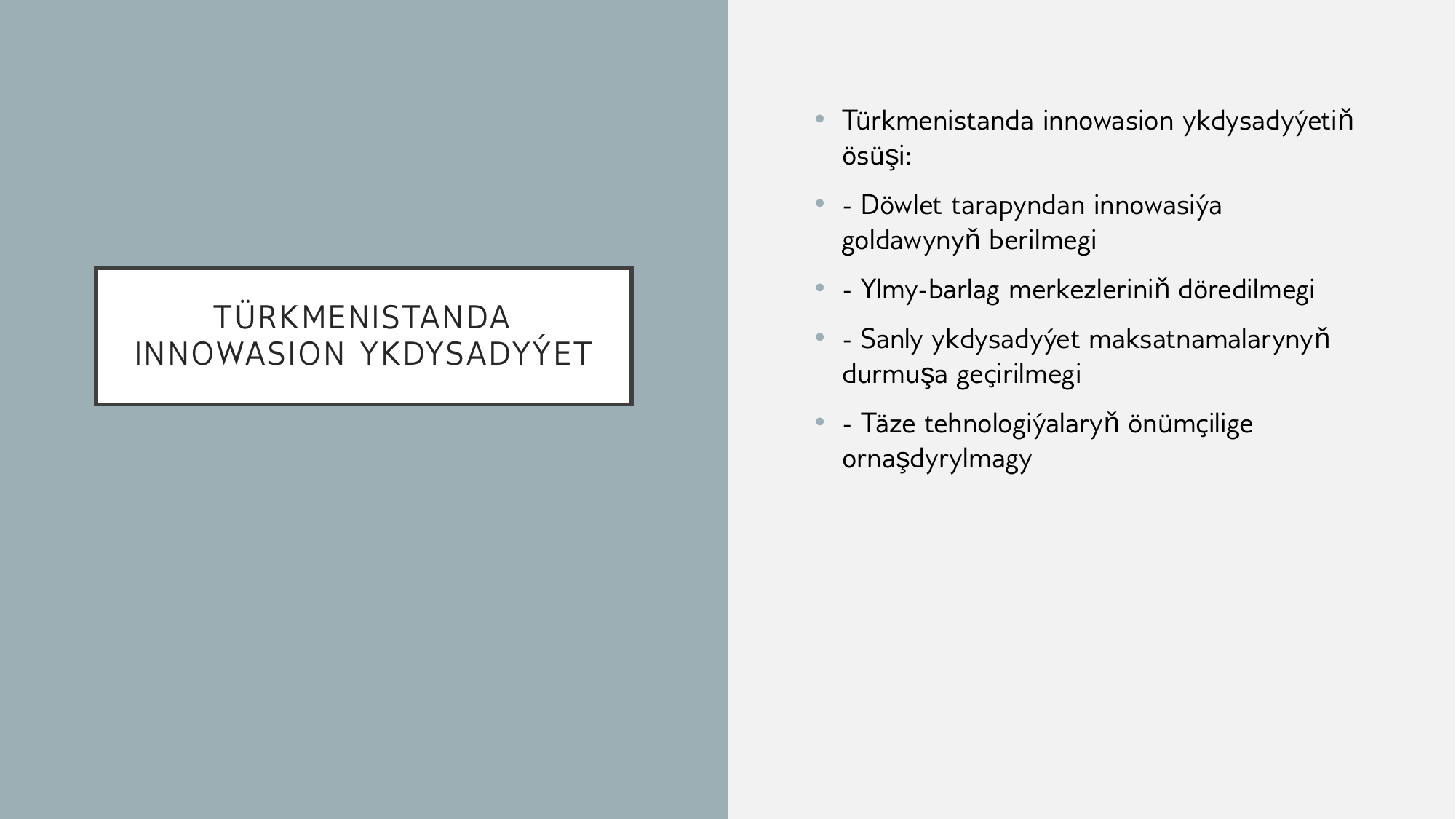

Türkmenistanda innowasion ykdysadyýetiň ösüşi:
- Döwlet tarapyndan innowasiýa goldawynyň berilmegi
- Ylmy-barlag merkezleriniň döredilmegi
- Sanly ykdysadyýet maksatnamalarynyň durmuşa geçirilmegi
- Täze tehnologiýalaryň önümçilige ornaşdyrylmagy
# Türkmenistanda Innowasion Ykdysadyýet